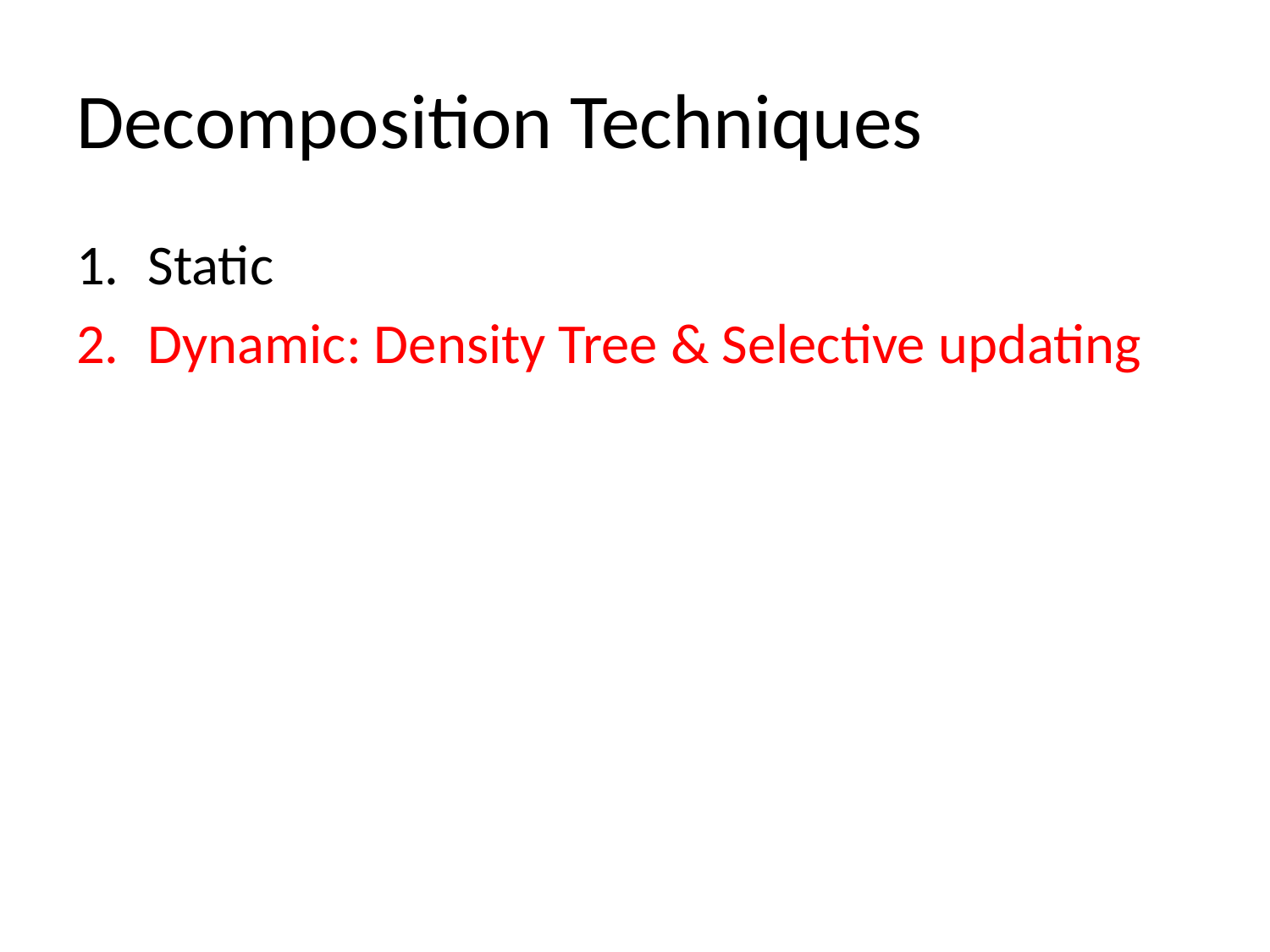

# Decomposition Techniques
Static
Dynamic: Density Tree & Selective updating